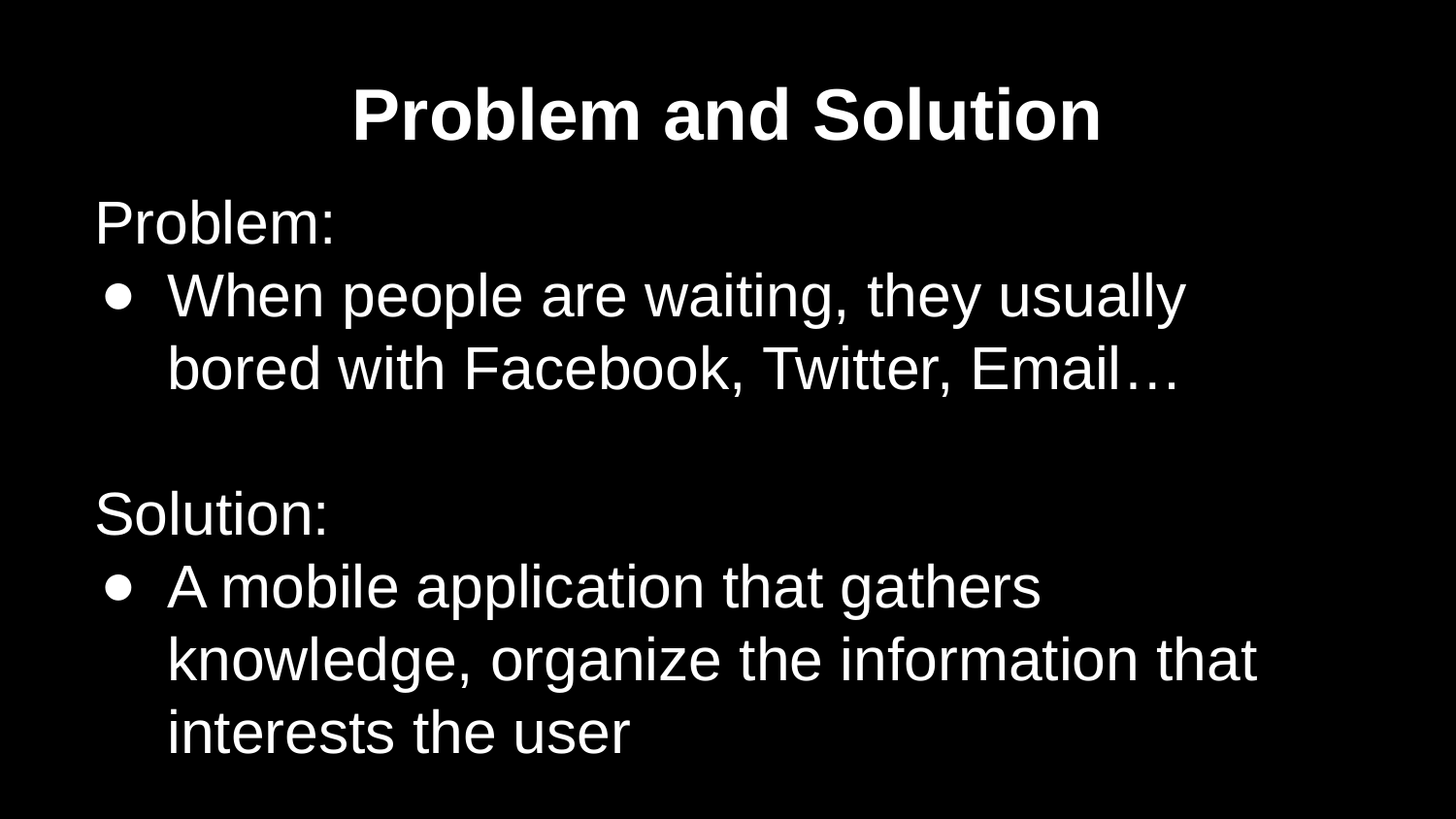

# Problem and Solution
Problem:
When people are waiting, they usually bored with Facebook, Twitter, Email…

Solution:
A mobile application that gathers knowledge, organize the information that interests the user